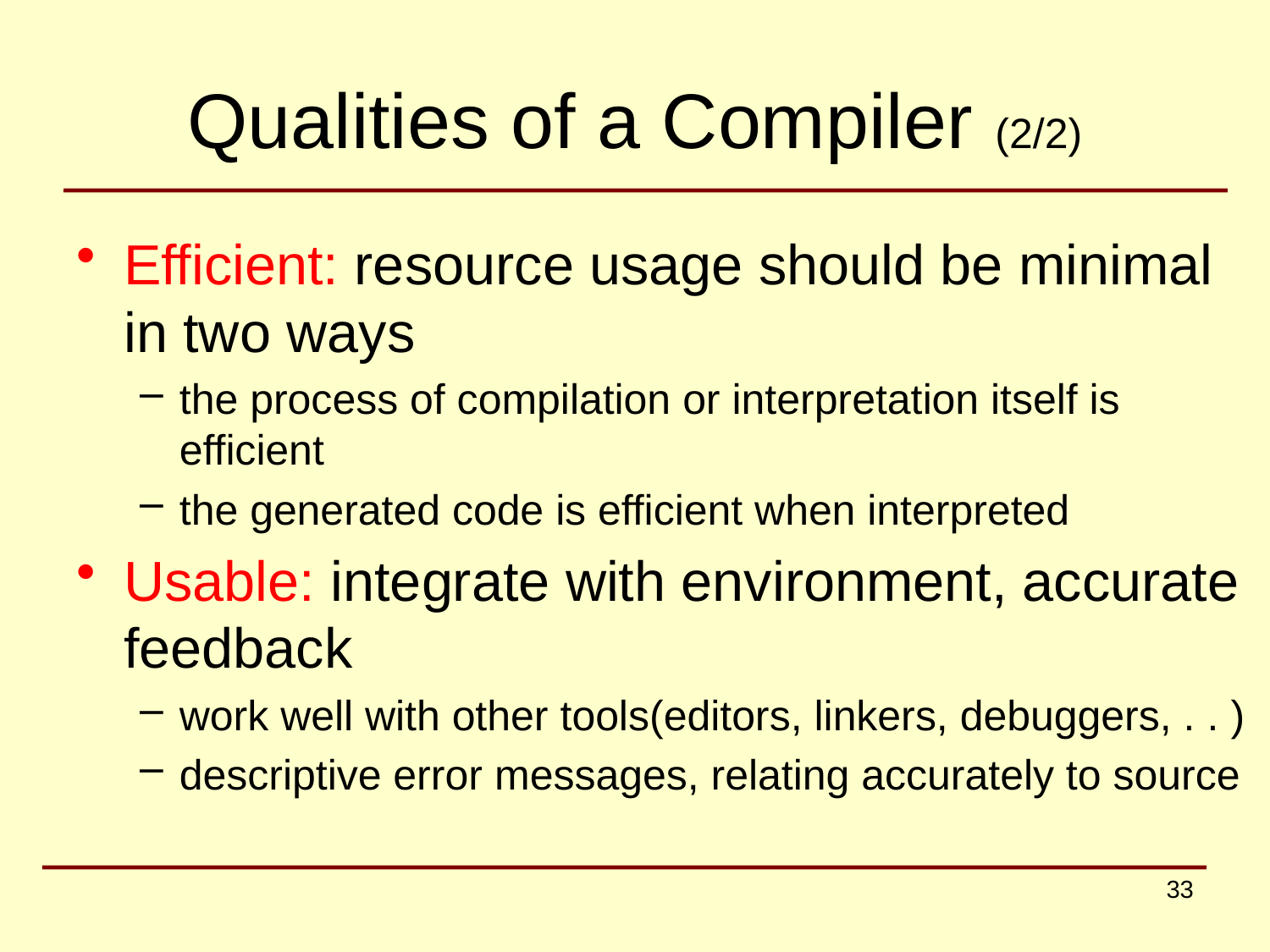

# Qualities of a Compiler (2/2)

Efficient: resource usage should be minimal in two ways
the process of compilation or interpretation itself is efficient
the generated code is efficient when interpreted
Usable: integrate with environment, accurate feedback
work well with other tools(editors, linkers, debuggers, . . )
descriptive error messages, relating accurately to source

33